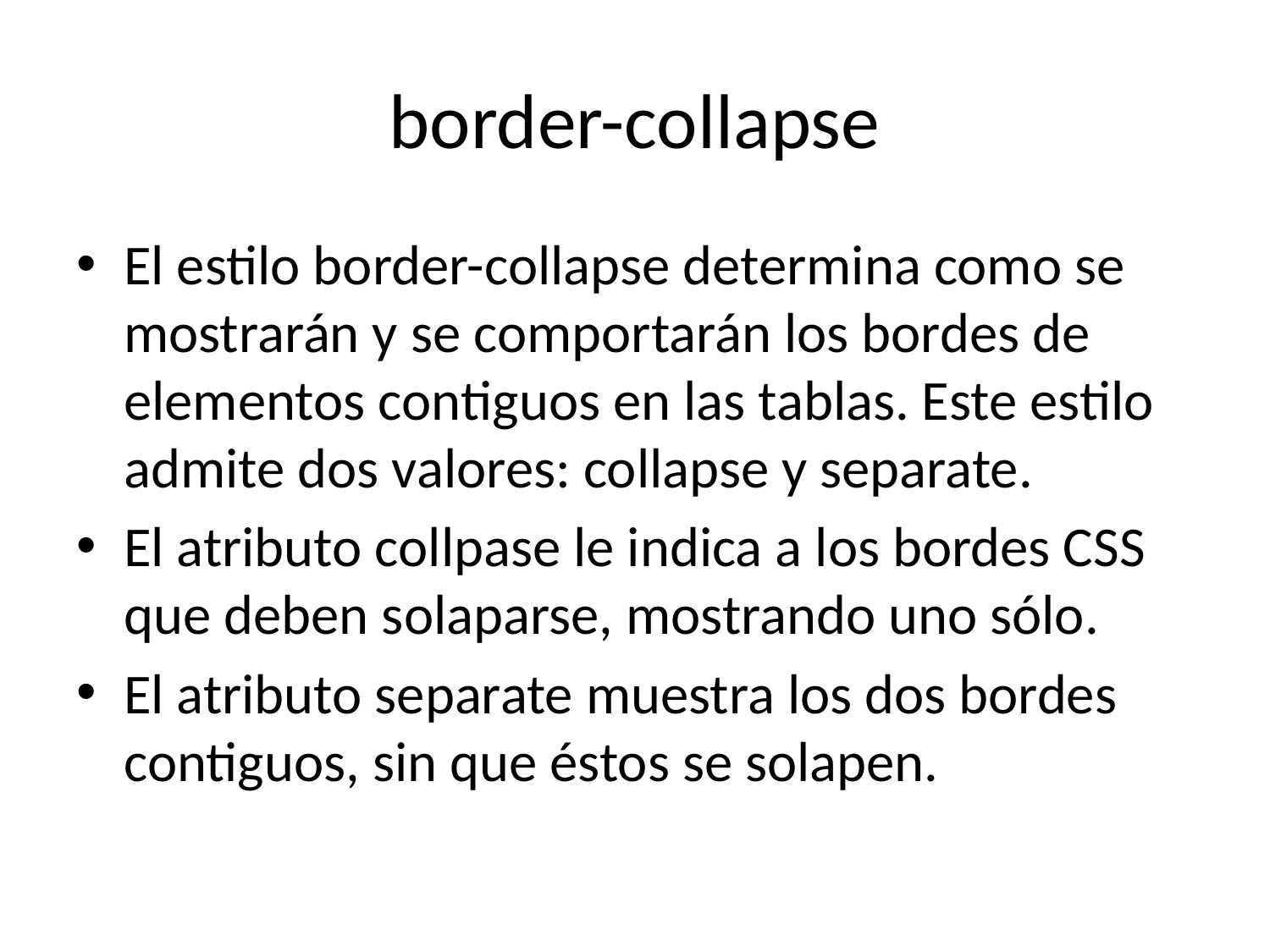

# border-collapse
El estilo border-collapse determina como se mostrarán y se comportarán los bordes de elementos contiguos en las tablas. Este estilo admite dos valores: collapse y separate.
El atributo collpase le indica a los bordes CSS que deben solaparse, mostrando uno sólo.
El atributo separate muestra los dos bordes contiguos, sin que éstos se solapen.